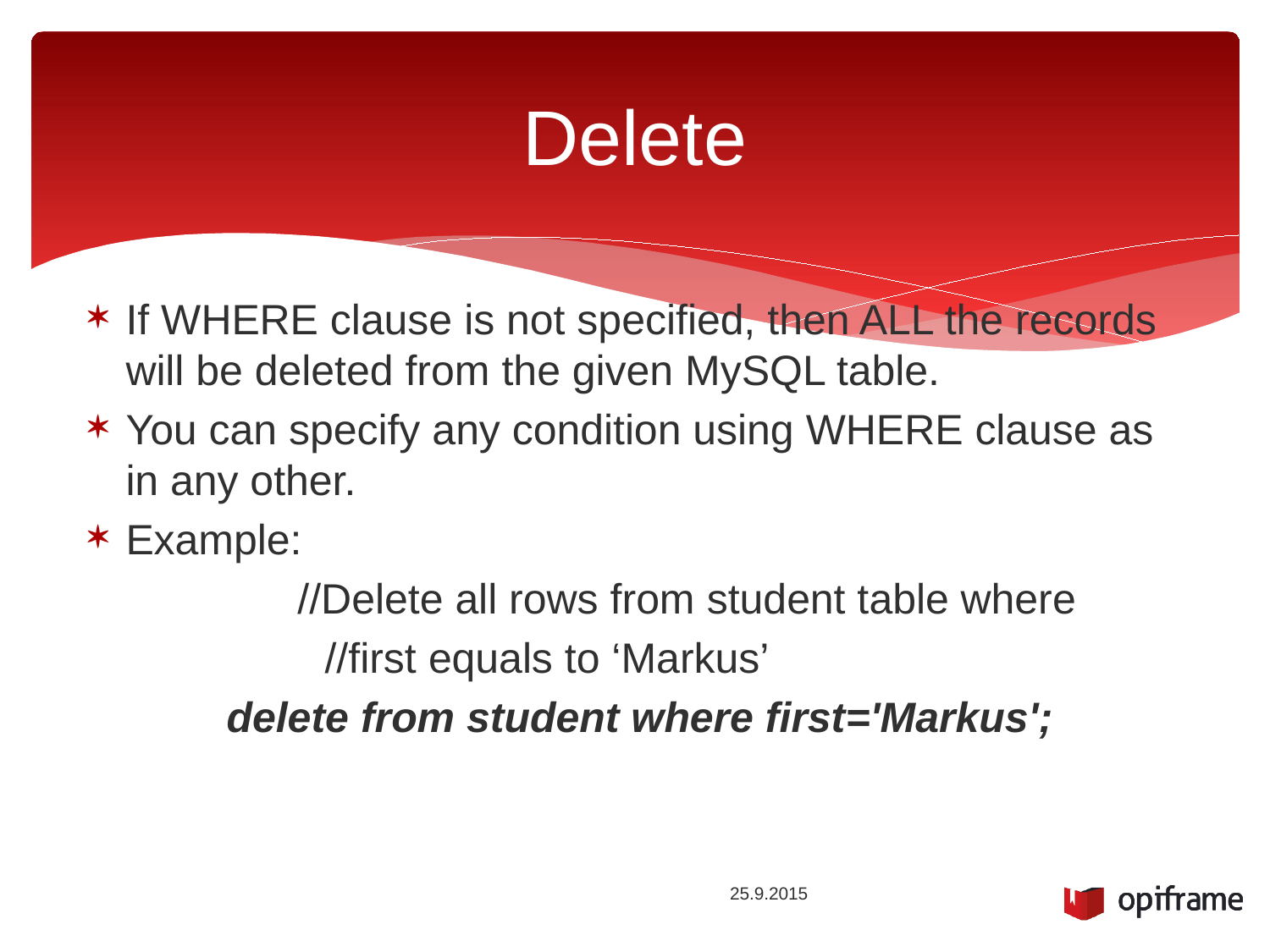

# Delete
If WHERE clause is not specified, then ALL the records will be deleted from the given MySQL table.
You can specify any condition using WHERE clause as in any other.
Example:
	       //Delete all rows from student table where
                    //first equals to ‘Markus’
delete from student where first='Markus';

25.9.2015